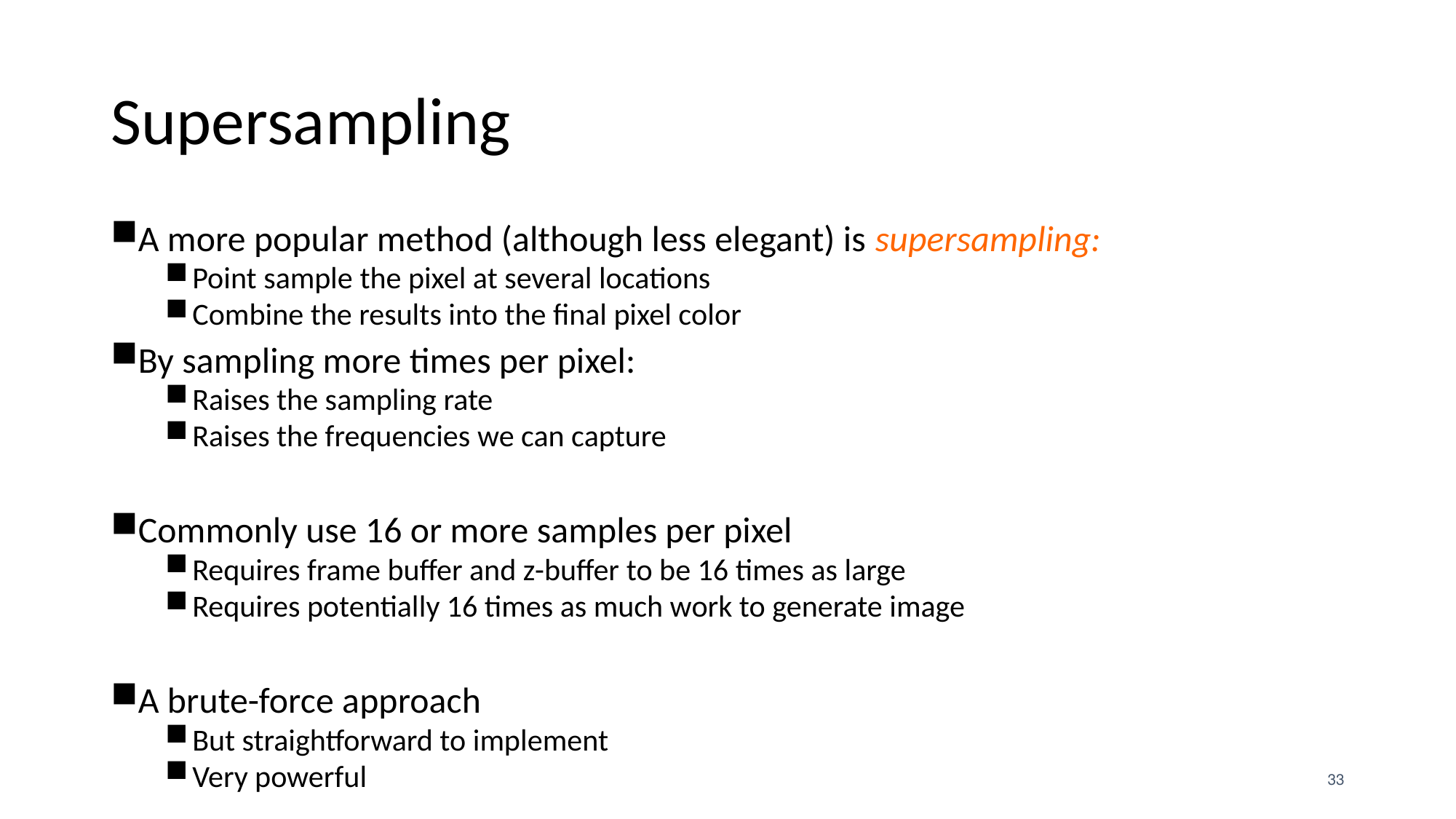

# Supersampling
A more popular method (although less elegant) is supersampling:
Point sample the pixel at several locations
Combine the results into the final pixel color
By sampling more times per pixel:
Raises the sampling rate
Raises the frequencies we can capture

Commonly use 16 or more samples per pixel
Requires frame buffer and z-buffer to be 16 times as large
Requires potentially 16 times as much work to generate image

A brute-force approach
But straightforward to implement
Very powerful
33